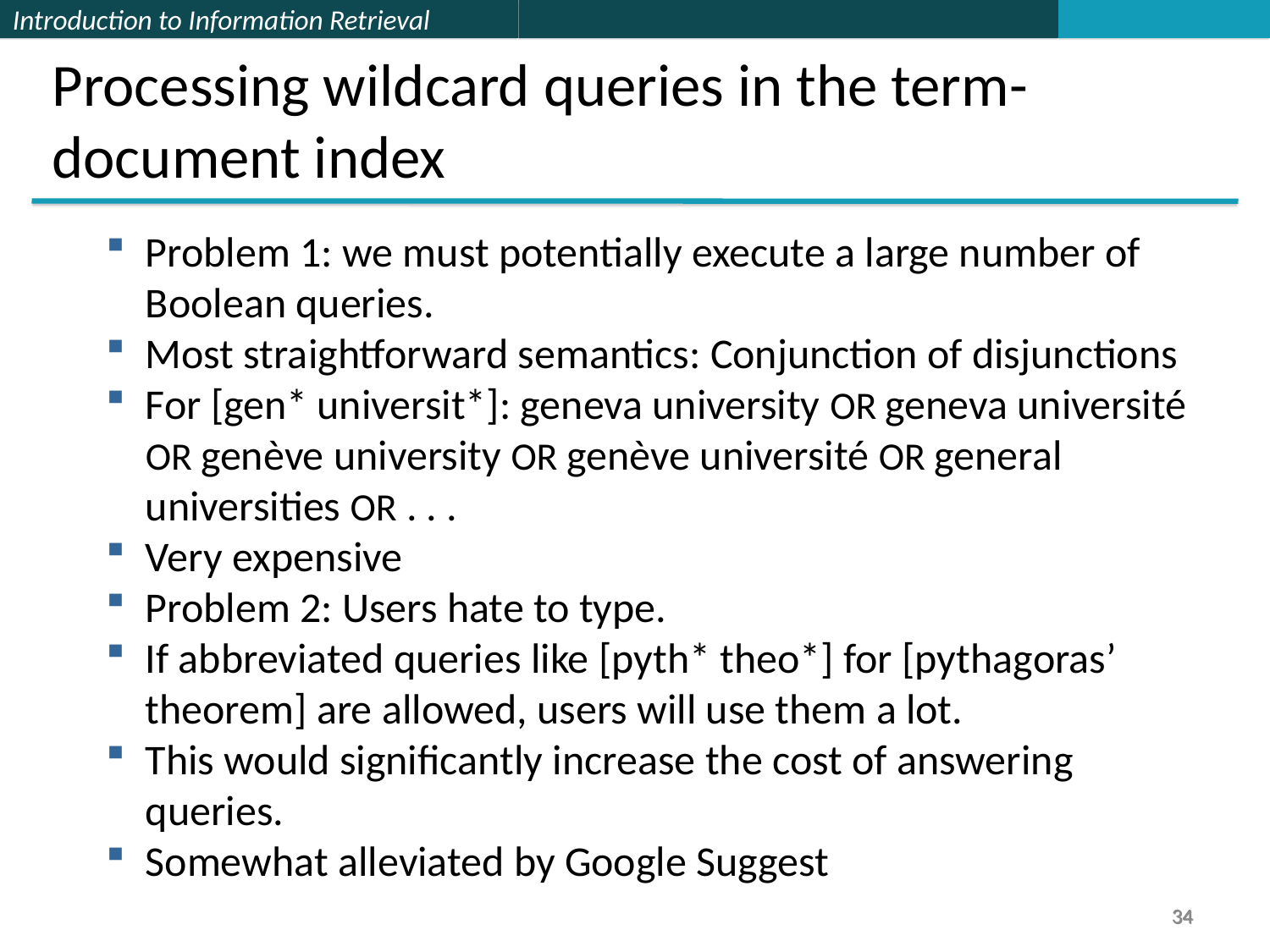

Processing wildcard queries in the term-document index
Problem 1: we must potentially execute a large number of Boolean queries.
Most straightforward semantics: Conjunction of disjunctions
For [gen* universit*]: geneva university OR geneva université OR genève university OR genève université OR general universities OR . . .
Very expensive
Problem 2: Users hate to type.
If abbreviated queries like [pyth* theo*] for [pythagoras’ theorem] are allowed, users will use them a lot.
This would significantly increase the cost of answering queries.
Somewhat alleviated by Google Suggest
34
34